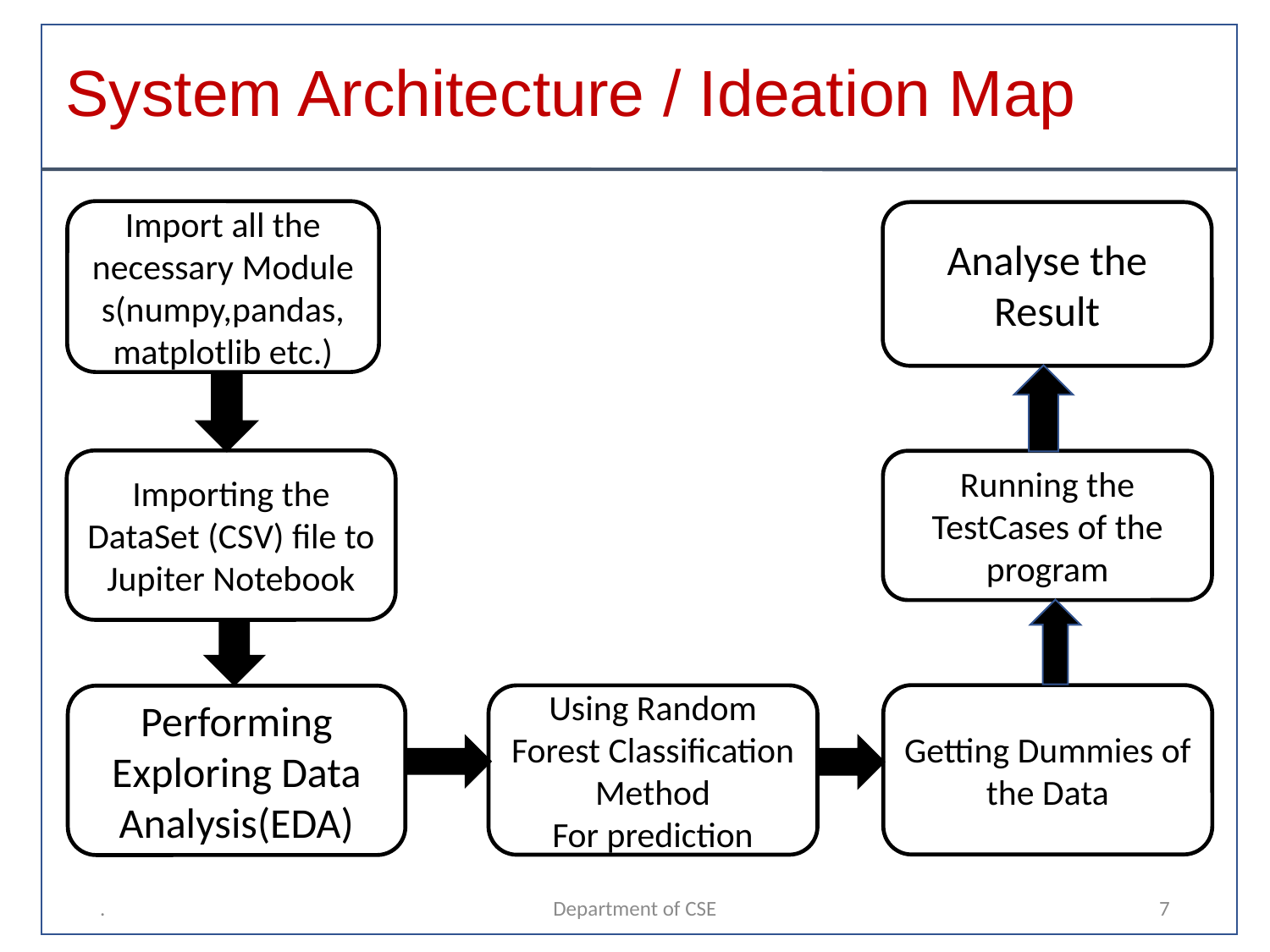

# System Architecture / Ideation Map
Import all the necessary Modules(numpy,pandas,matplotlib etc.)
Analyse the Result

Importing the DataSet (CSV) file to Jupiter Notebook
Running the TestCases of the program

Getting Dummies of the Data
Using Random Forest Classification Method
For prediction
Performing Exploring Data Analysis(EDA)

.
Department of CSE
7